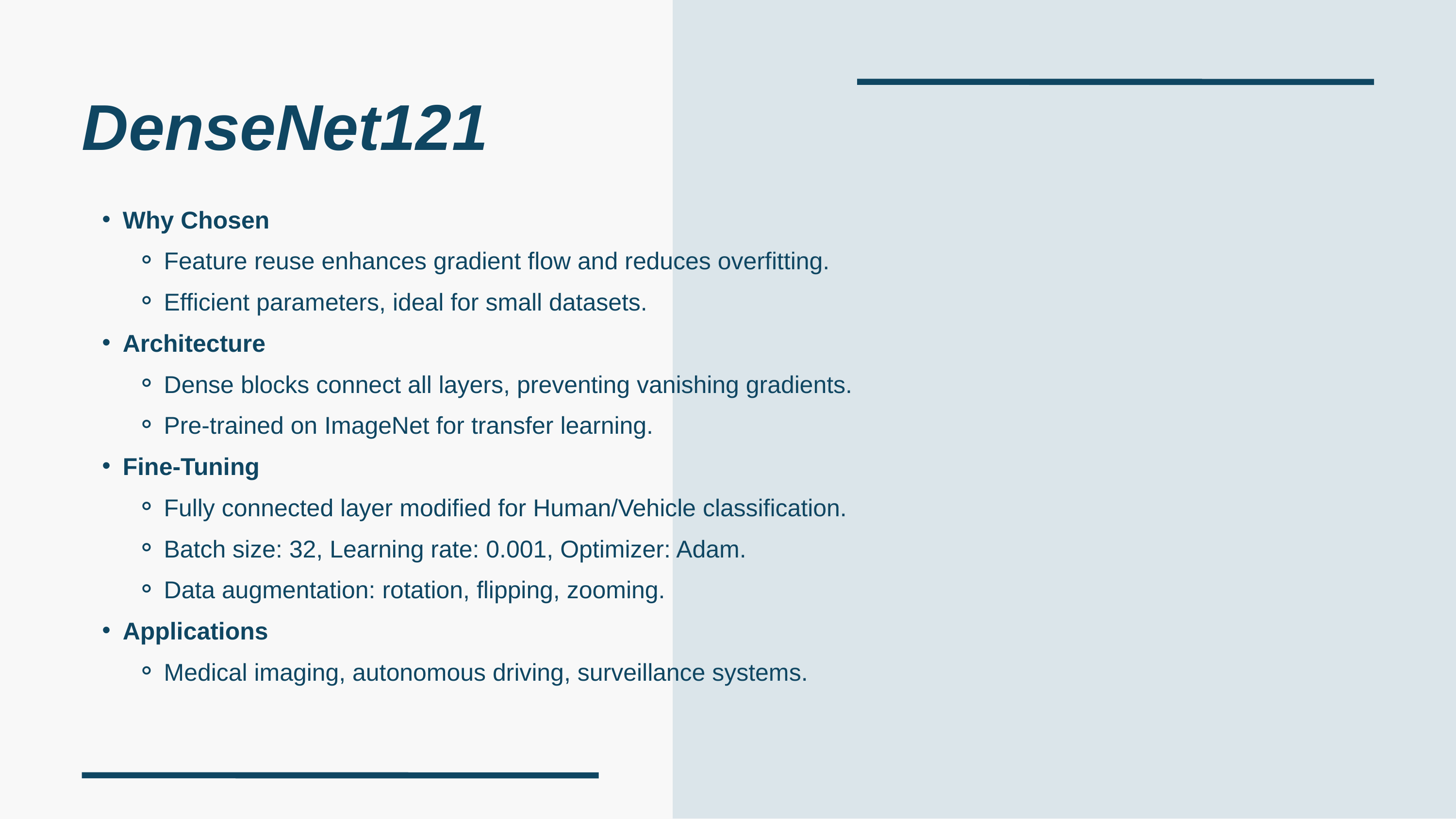

DenseNet121

Why Chosen
Feature reuse enhances gradient flow and reduces overfitting.
Efficient parameters, ideal for small datasets.
Architecture
Dense blocks connect all layers, preventing vanishing gradients.
Pre-trained on ImageNet for transfer learning.
Fine-Tuning
Fully connected layer modified for Human/Vehicle classification.
Batch size: 32, Learning rate: 0.001, Optimizer: Adam.
Data augmentation: rotation, flipping, zooming.
Applications
Medical imaging, autonomous driving, surveillance systems.